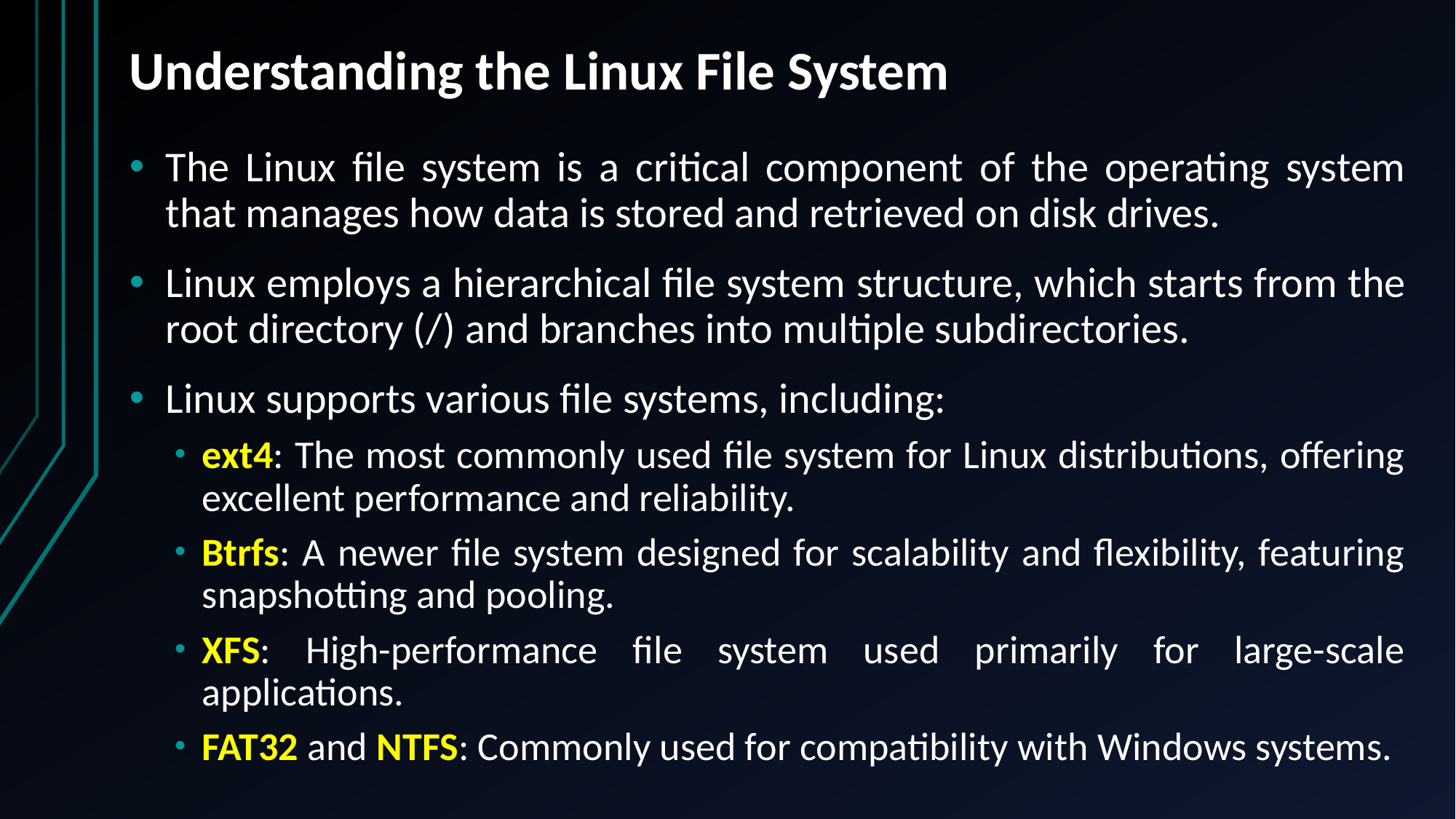

# Understanding the Linux File System
The Linux file system is a critical component of the operating system that manages how data is stored and retrieved on disk drives.
Linux employs a hierarchical file system structure, which starts from the root directory (/) and branches into multiple subdirectories.
Linux supports various file systems, including:
ext4: The most commonly used file system for Linux distributions, offering excellent performance and reliability.
Btrfs: A newer file system designed for scalability and flexibility, featuring snapshotting and pooling.
XFS: High-performance file system used primarily for large-scale applications.
FAT32 and NTFS: Commonly used for compatibility with Windows systems.